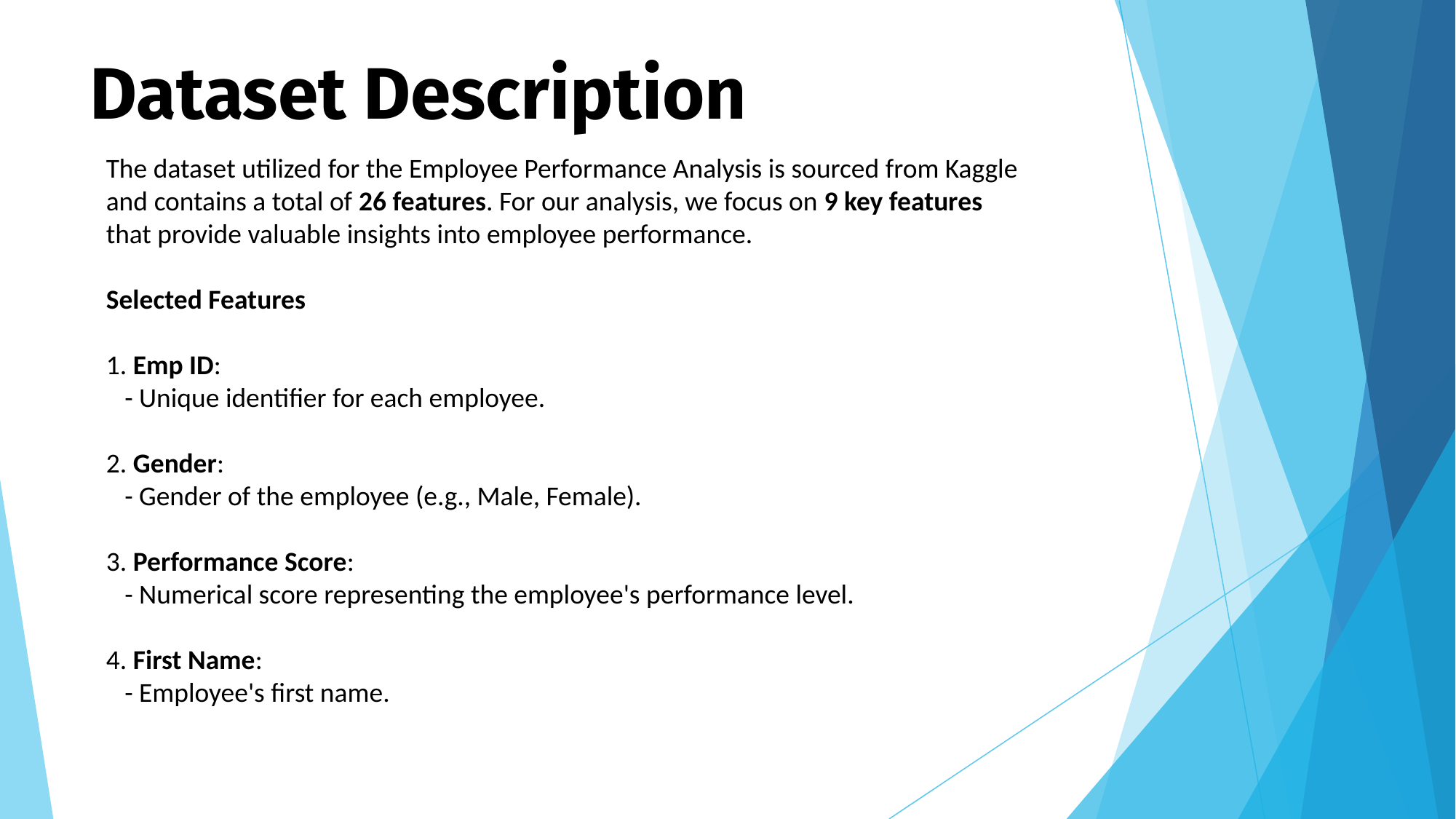

# Dataset Description
The dataset utilized for the Employee Performance Analysis is sourced from Kaggle
and contains a total of 26 features. For our analysis, we focus on 9 key features
that provide valuable insights into employee performance.

Selected Features

1. Emp ID:
   - Unique identifier for each employee.

2. Gender:
   - Gender of the employee (e.g., Male, Female).

3. Performance Score:
   - Numerical score representing the employee's performance level.

4. First Name:
   - Employee's first name.